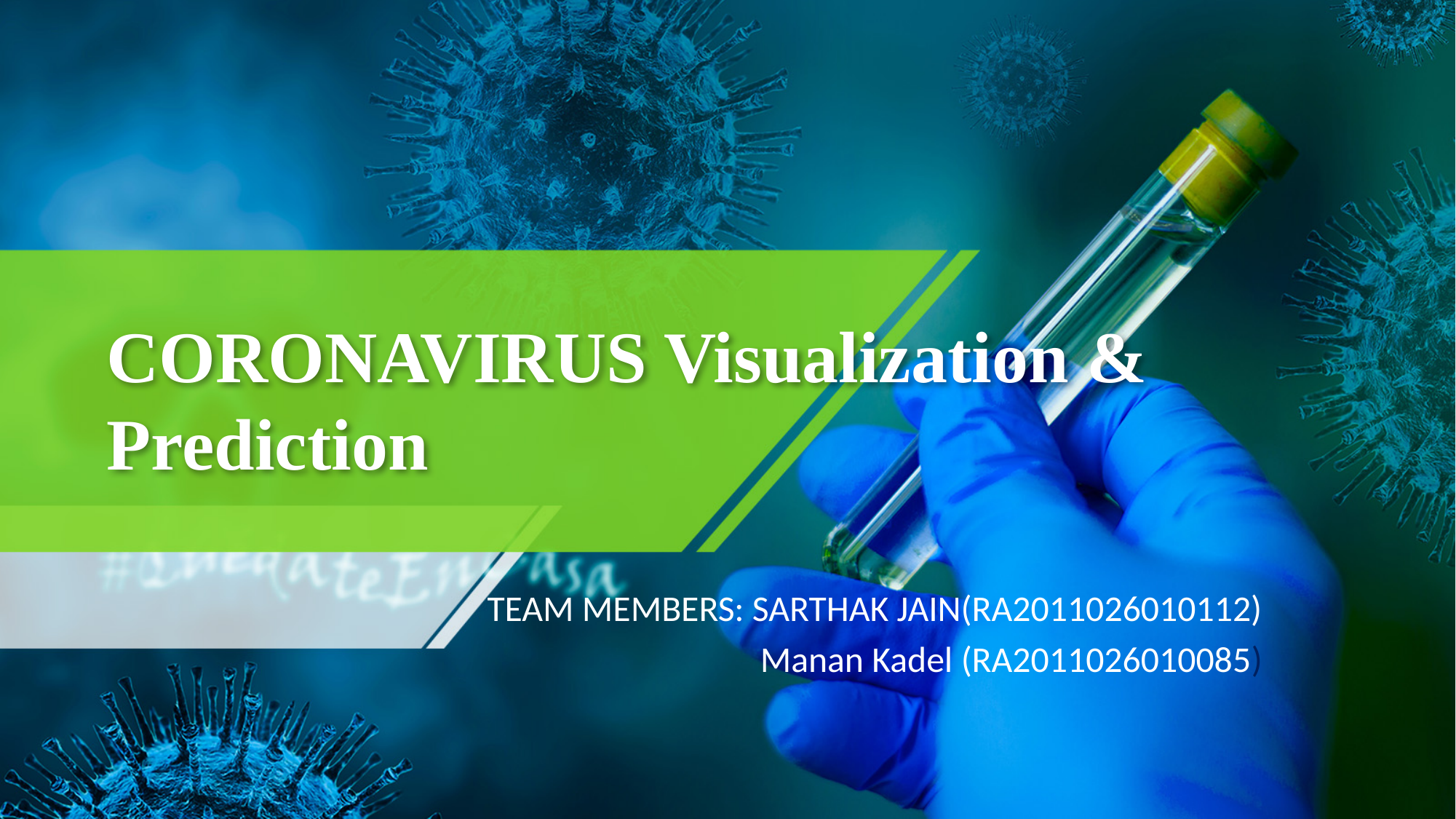

# CORONAVIRUS Visualization & Prediction
TEAM MEMBERS: SARTHAK JAIN(RA2011026010112)
Manan Kadel (RA2011026010085)